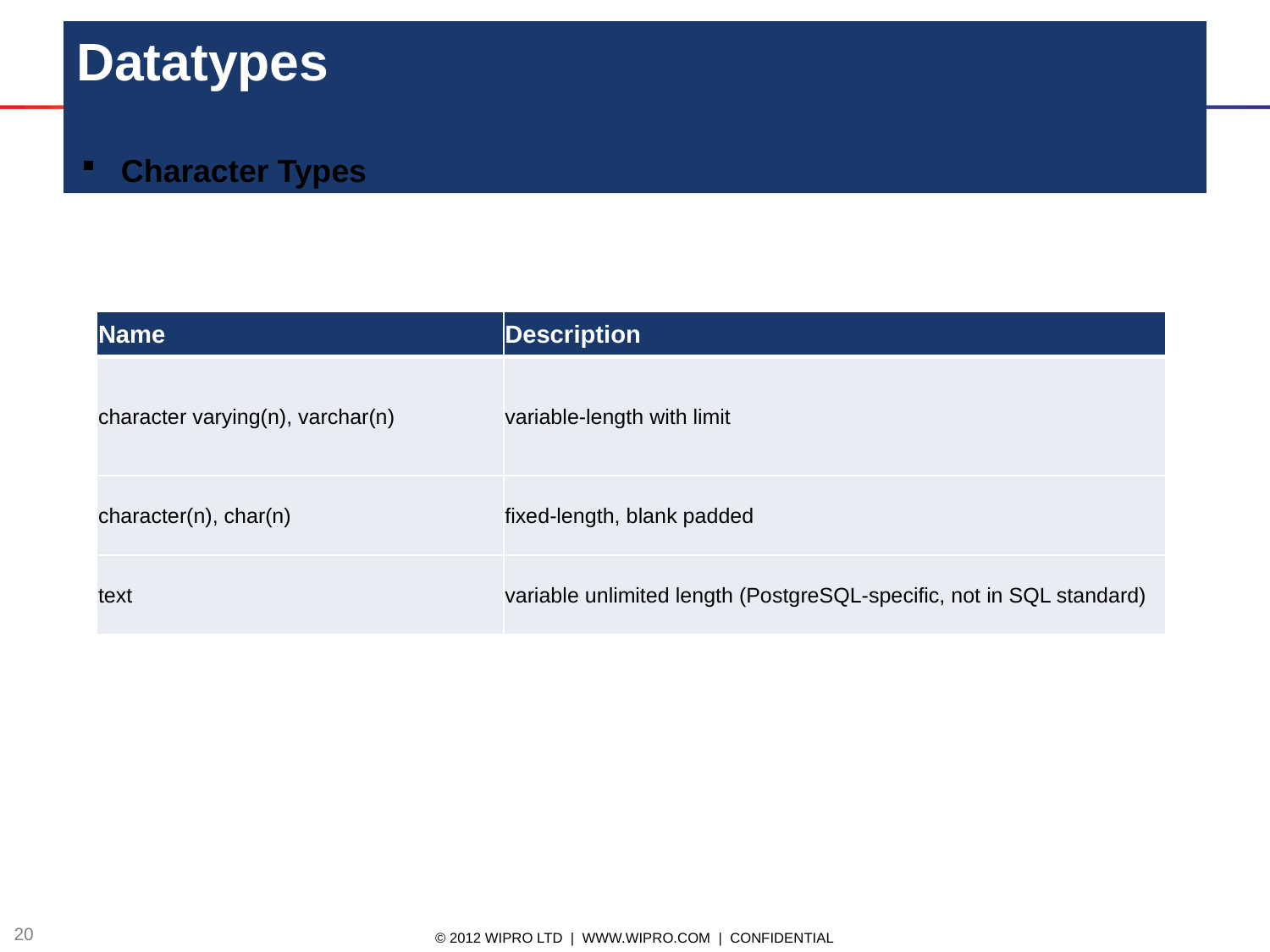

# Datatypes
Character Types
| Name | Description |
| --- | --- |
| character varying(n), varchar(n) | variable-length with limit |
| character(n), char(n) | fixed-length, blank padded |
| text | variable unlimited length (PostgreSQL-specific, not in SQL standard) |